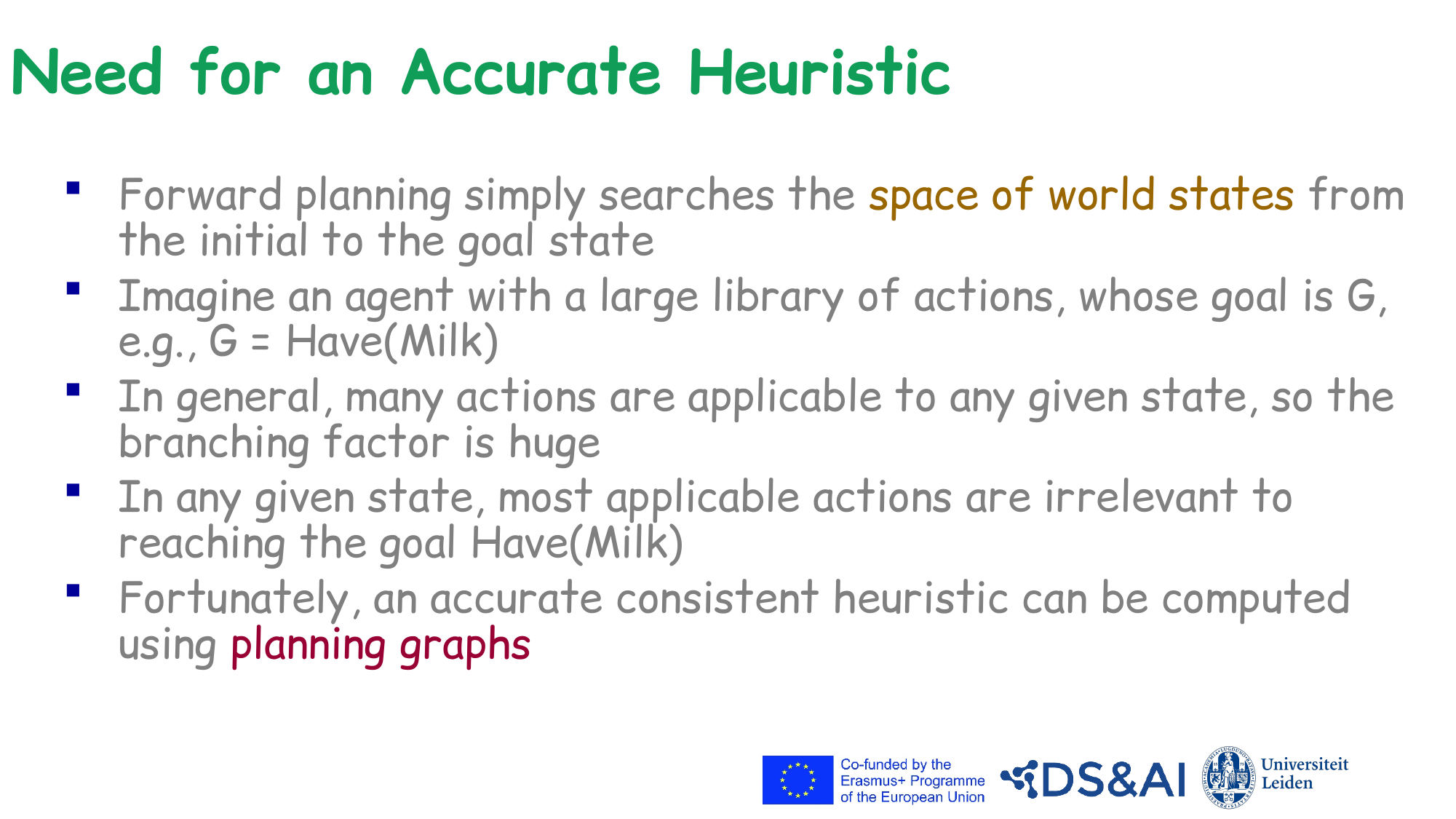

# Need for an Accurate Heuristic
Forward planning simply searches the space of world states from the initial to the goal state
Imagine an agent with a large library of actions, whose goal is G, e.g., G = Have(Milk)
In general, many actions are applicable to any given state, so the branching factor is huge
In any given state, most applicable actions are irrelevant to reaching the goal Have(Milk)
Fortunately, an accurate consistent heuristic can be computed using planning graphs